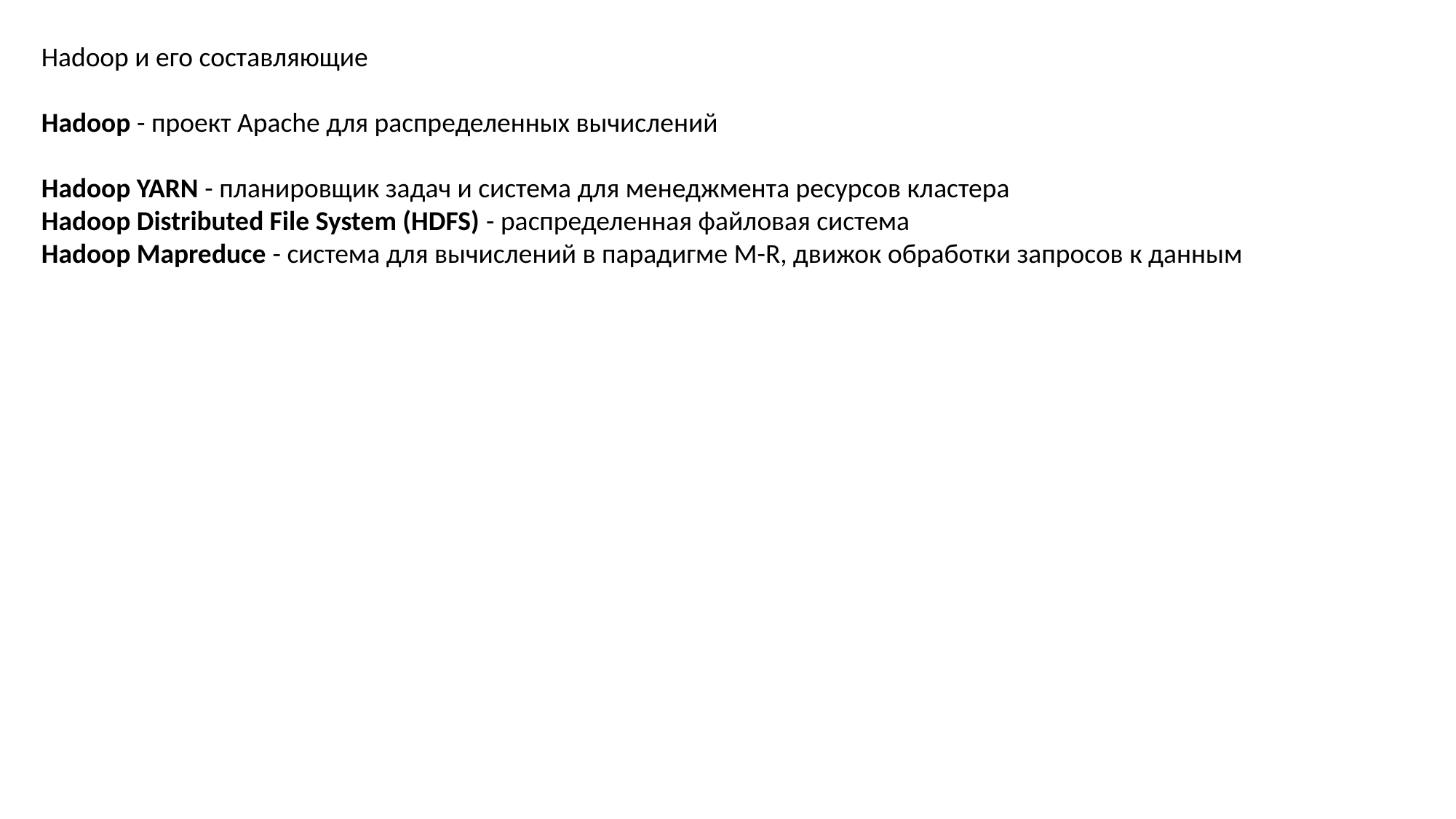

Hadoop и его составляющие

Hadoop - проект Apache для распределенных вычислений

Hadoop YARN - планировщик задач и система для менеджмента ресурсов кластера
Hadoop Distributed File System (HDFS) - распределенная файловая система
Hadoop Mapreduce - система для вычислений в парадигме M-R, движок обработки запросов к данным